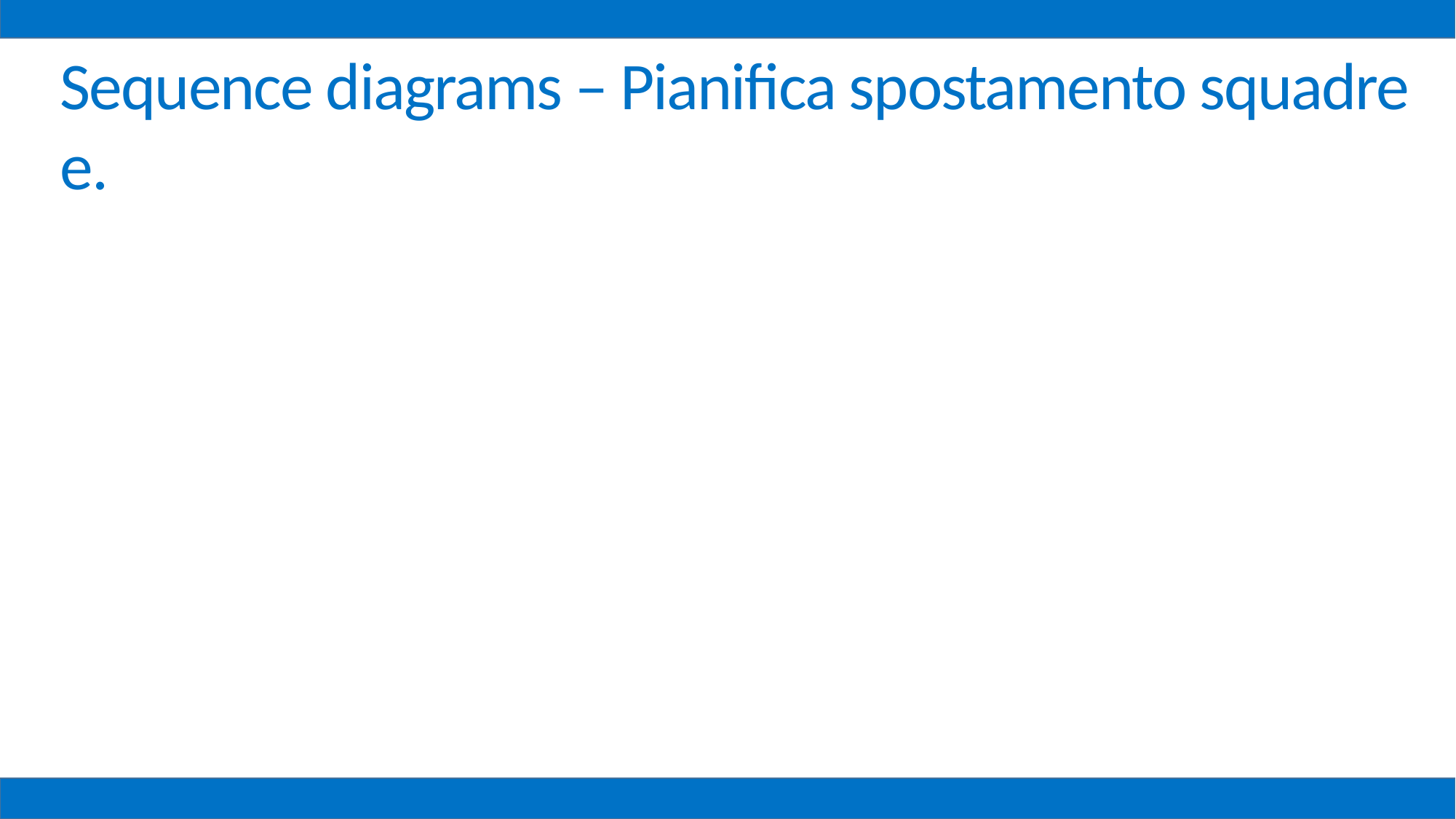

Sequence diagrams – Pianifica spostamento squadre e.